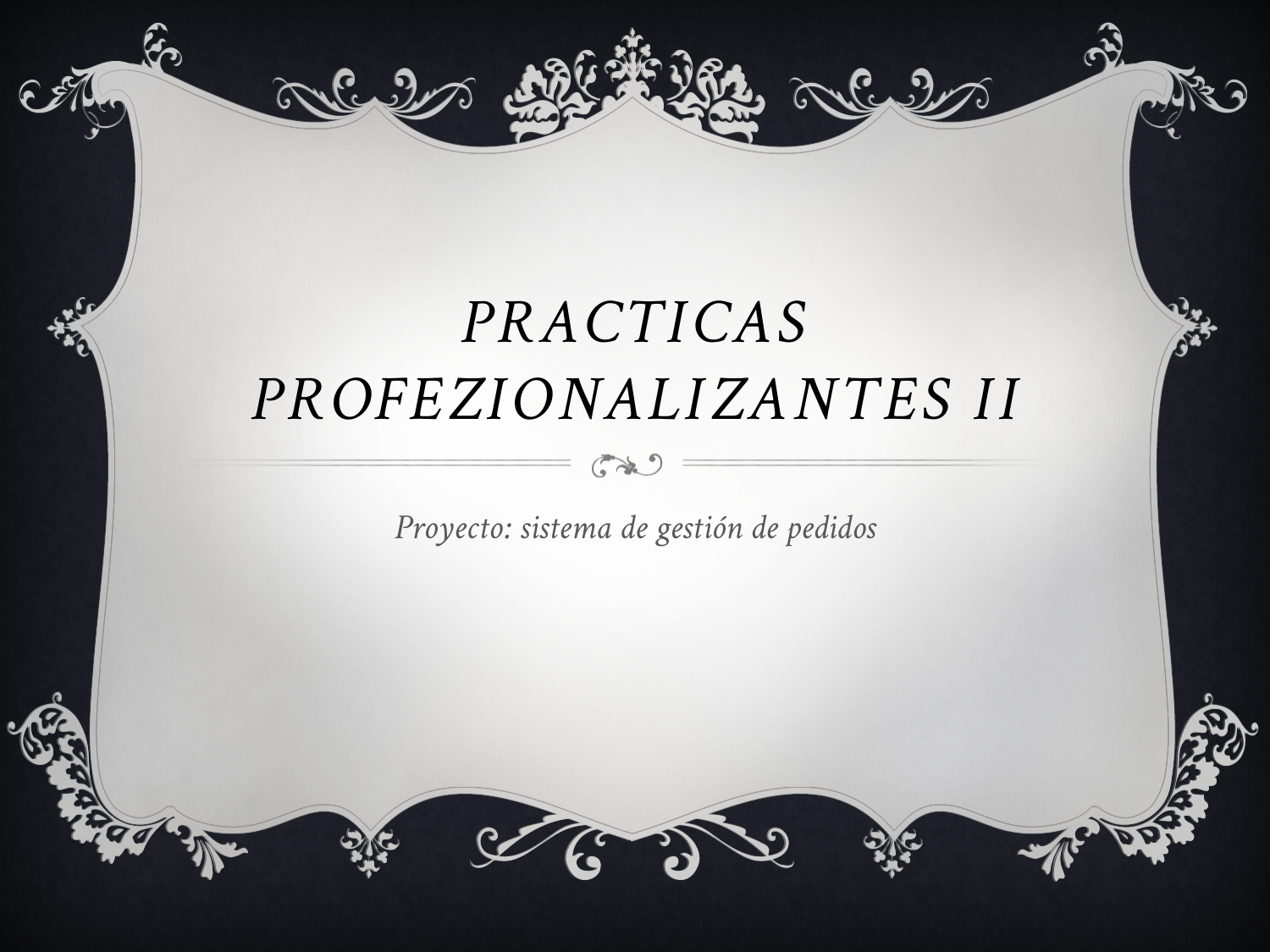

# Practicas profezionalizantes II
Proyecto: sistema de gestión de pedidos